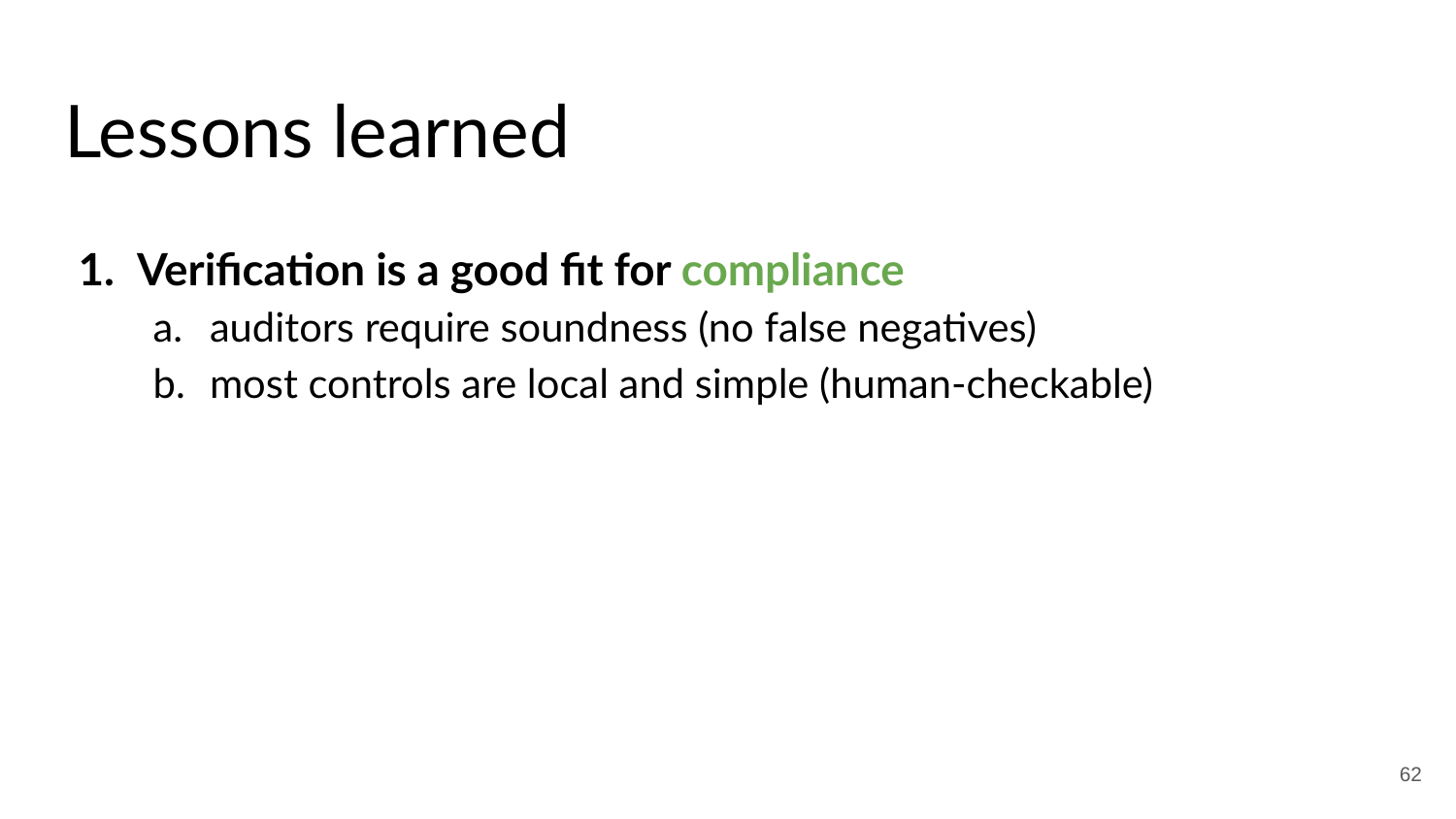

# Lessons learned

Verification is a good fit for compliance
auditors require soundness (no false negatives)
most controls are local and simple (human-checkable)

62